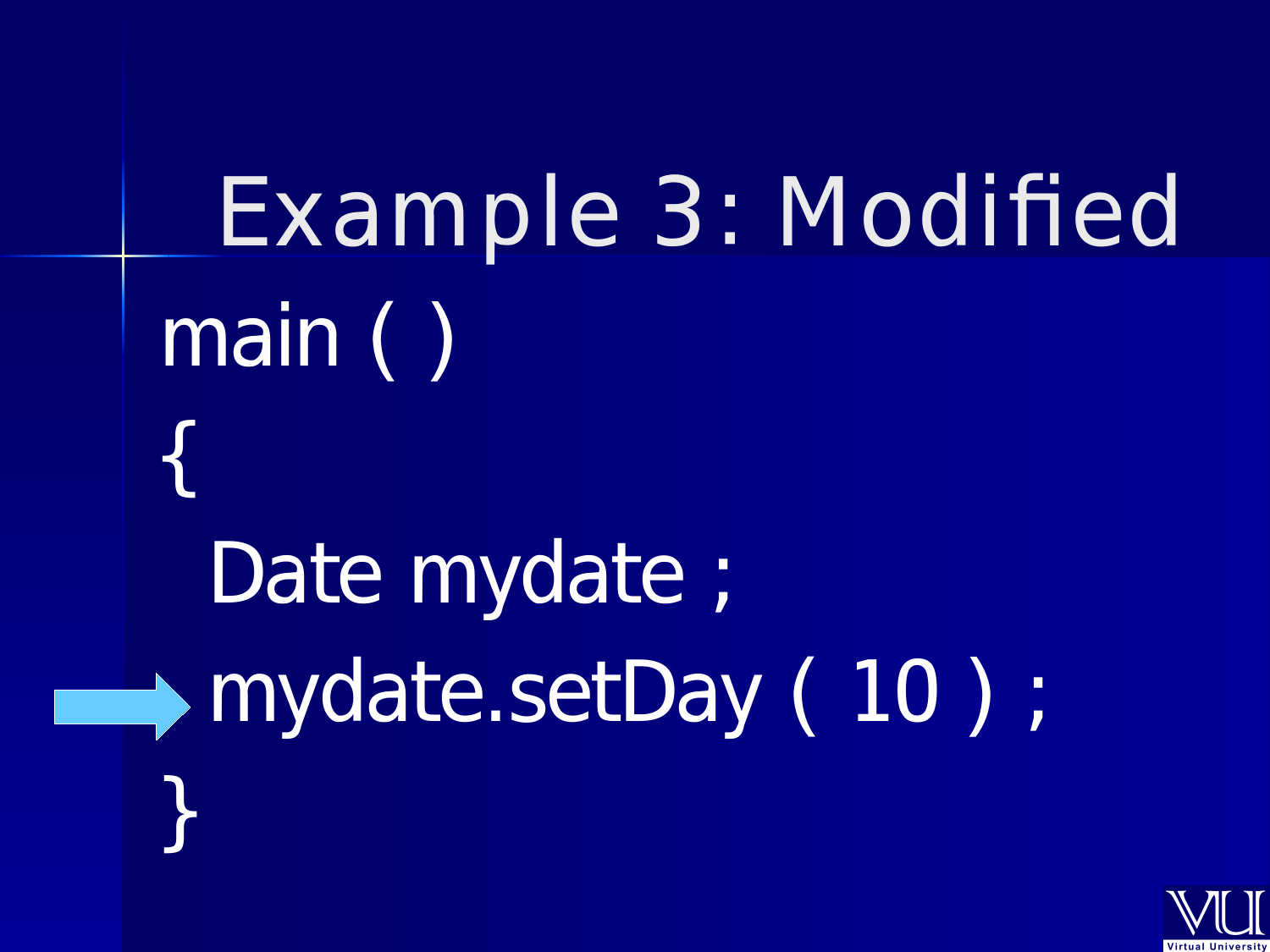

# Example 3: Modified
main ( )
{
	Date mydate ;
	mydate.setDay ( 10 ) ;
}